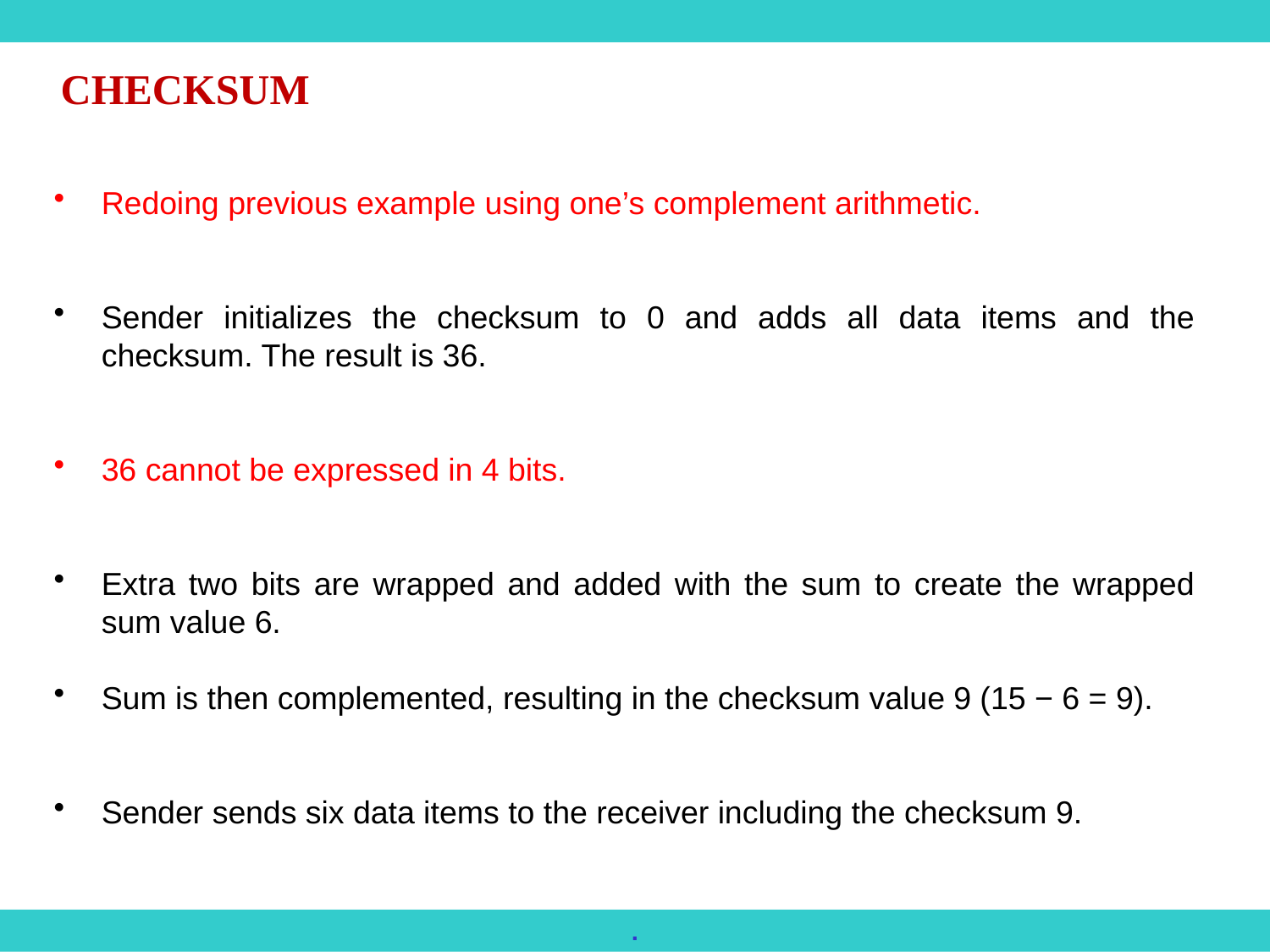

CHECKSUM
Redoing previous example using one’s complement arithmetic.

Sender initializes the checksum to 0 and adds all data items and the checksum. The result is 36.

36 cannot be expressed in 4 bits.

Extra two bits are wrapped and added with the sum to create the wrapped sum value 6.

Sum is then complemented, resulting in the checksum value 9 (15 − 6 = 9).

Sender sends six data items to the receiver including the checksum 9.
.